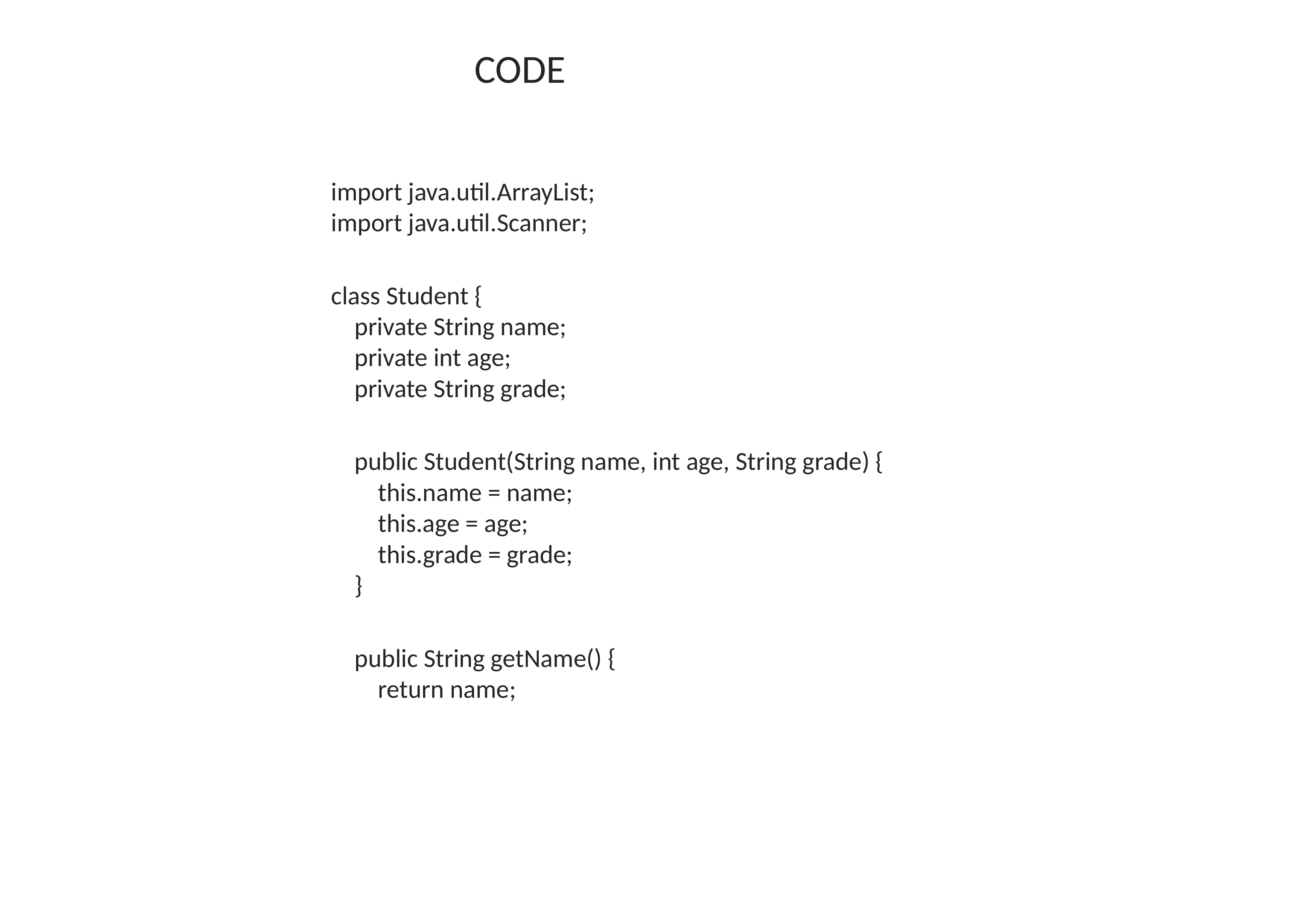

CODE

import java.util.ArrayList;
import java.util.Scanner;

class Student {
    private String name;
    private int age;
    private String grade;

    public Student(String name, int age, String grade) {
        this.name = name;
        this.age = age;
        this.grade = grade;
    }

    public String getName() {
        return name;